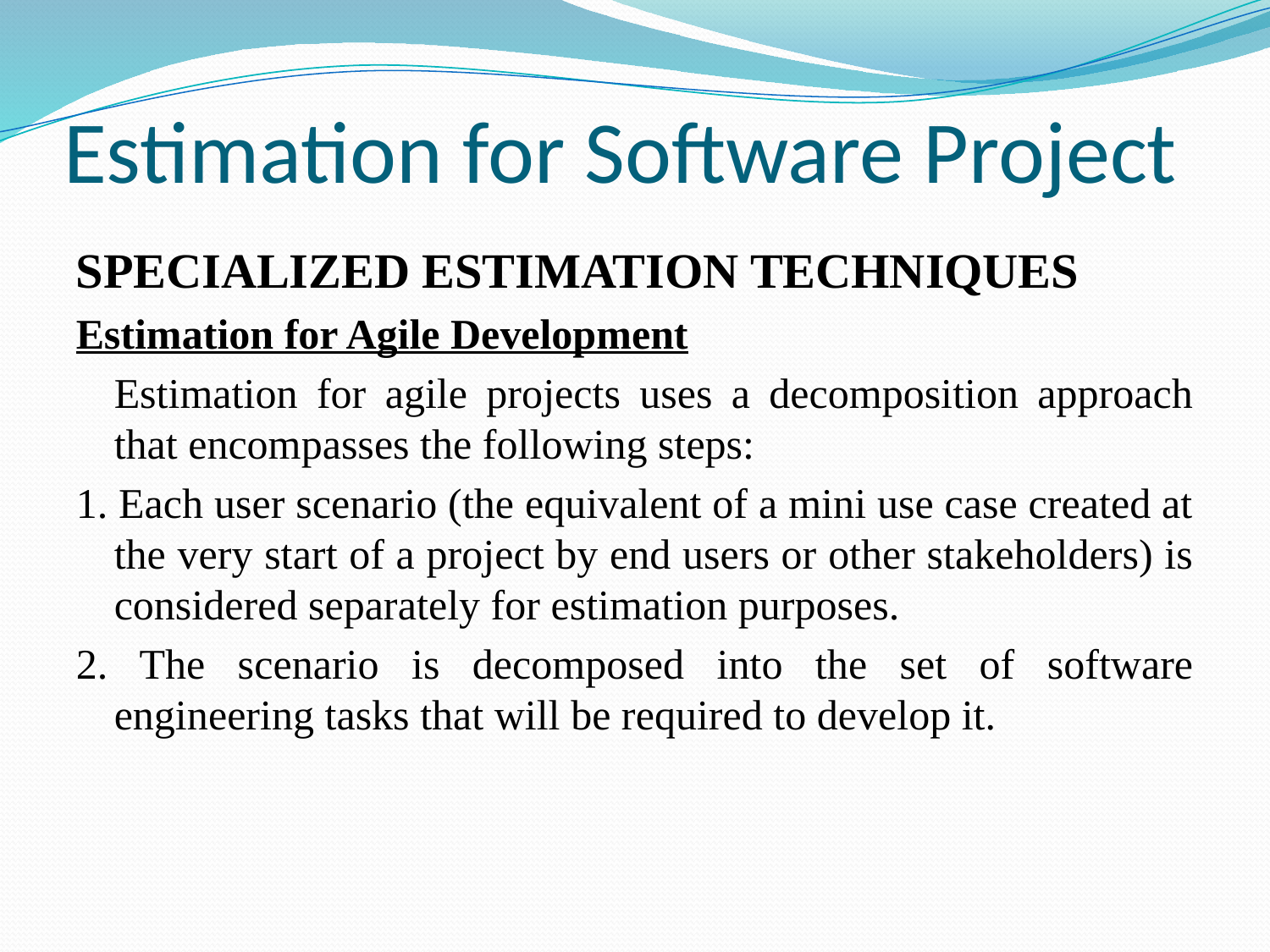

# Estimation for Software Project
SPECIALIZED ESTIMATION TECHNIQUES
Estimation for Agile Development
	Estimation for agile projects uses a decomposition approach that encompasses the following steps:
1. Each user scenario (the equivalent of a mini use case created at the very start of a project by end users or other stakeholders) is considered separately for estimation purposes.
2. The scenario is decomposed into the set of software engineering tasks that will be required to develop it.